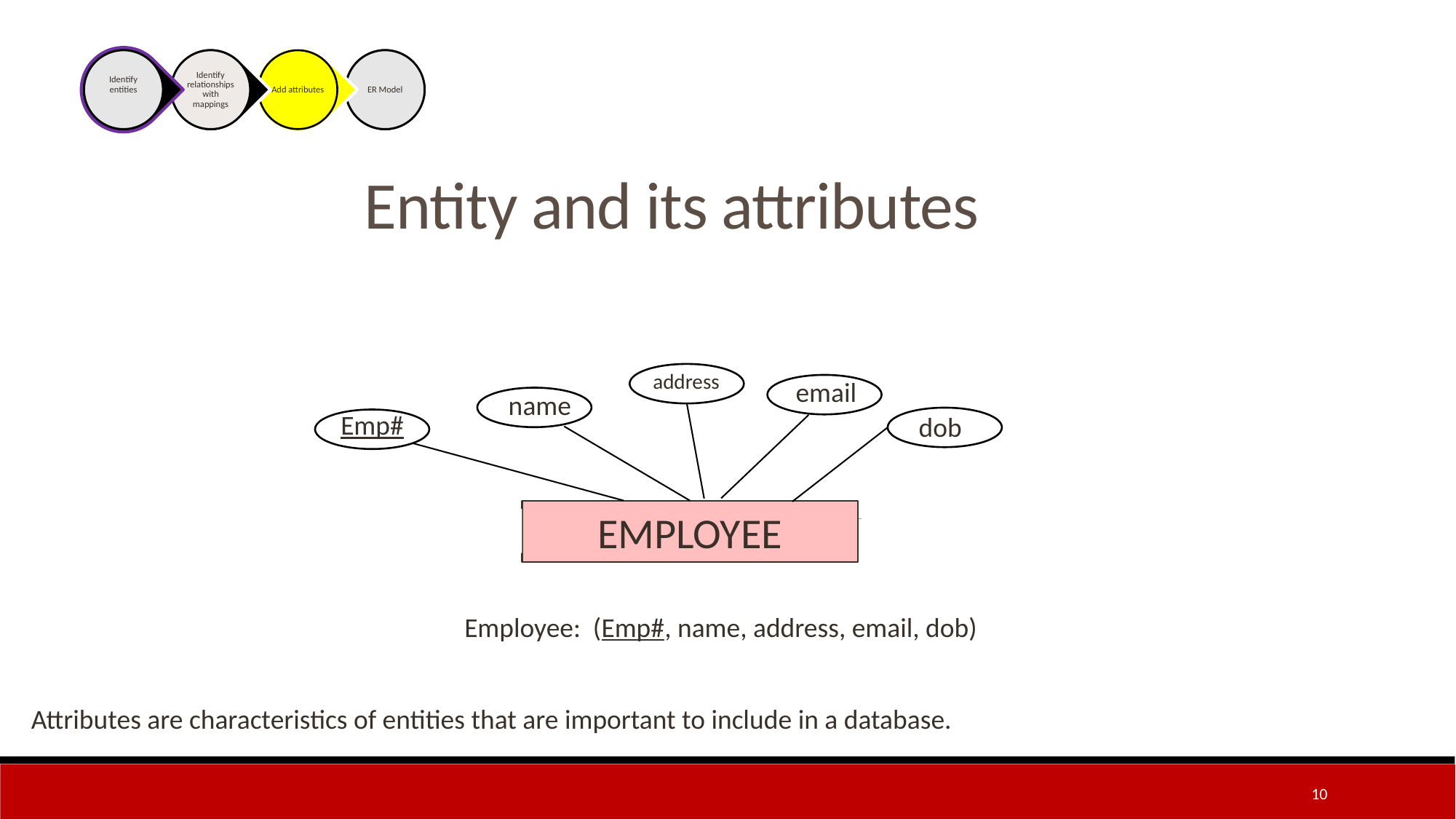

ER Model
Add attributes
Identify relationships with mappings
Identify entities
# Entity and its attributes
address

email

name

Emp#
dob

EMPLOYEE

Employee:  (Emp#, name, address, email, dob)
Attributes are characteristics of entities that are important to include in a database.
10